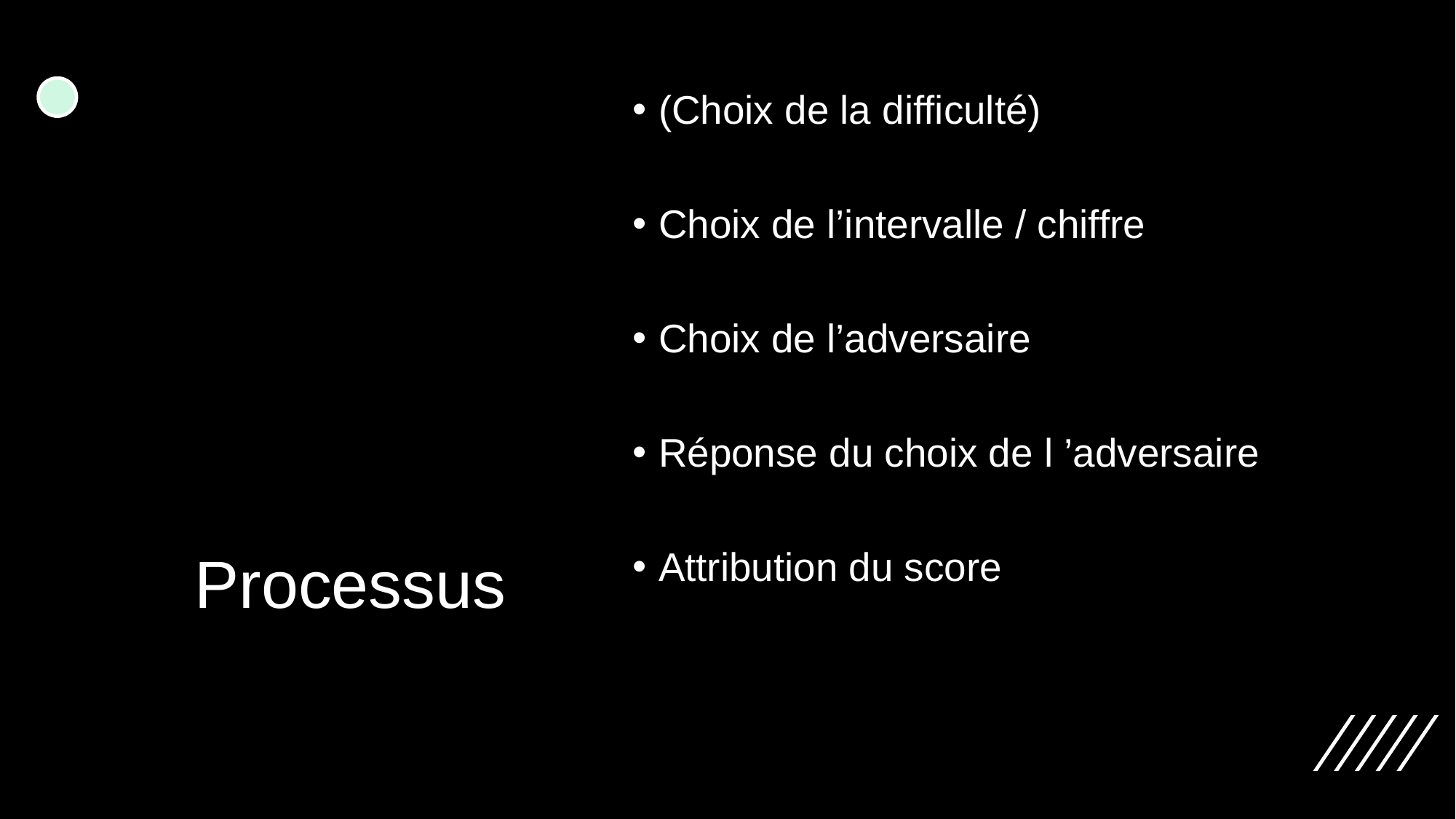

(Choix de la difficulté)

Choix de l’intervalle / chiffre

Choix de l’adversaire

Réponse du choix de l ’adversaire

Attribution du score
# Processus